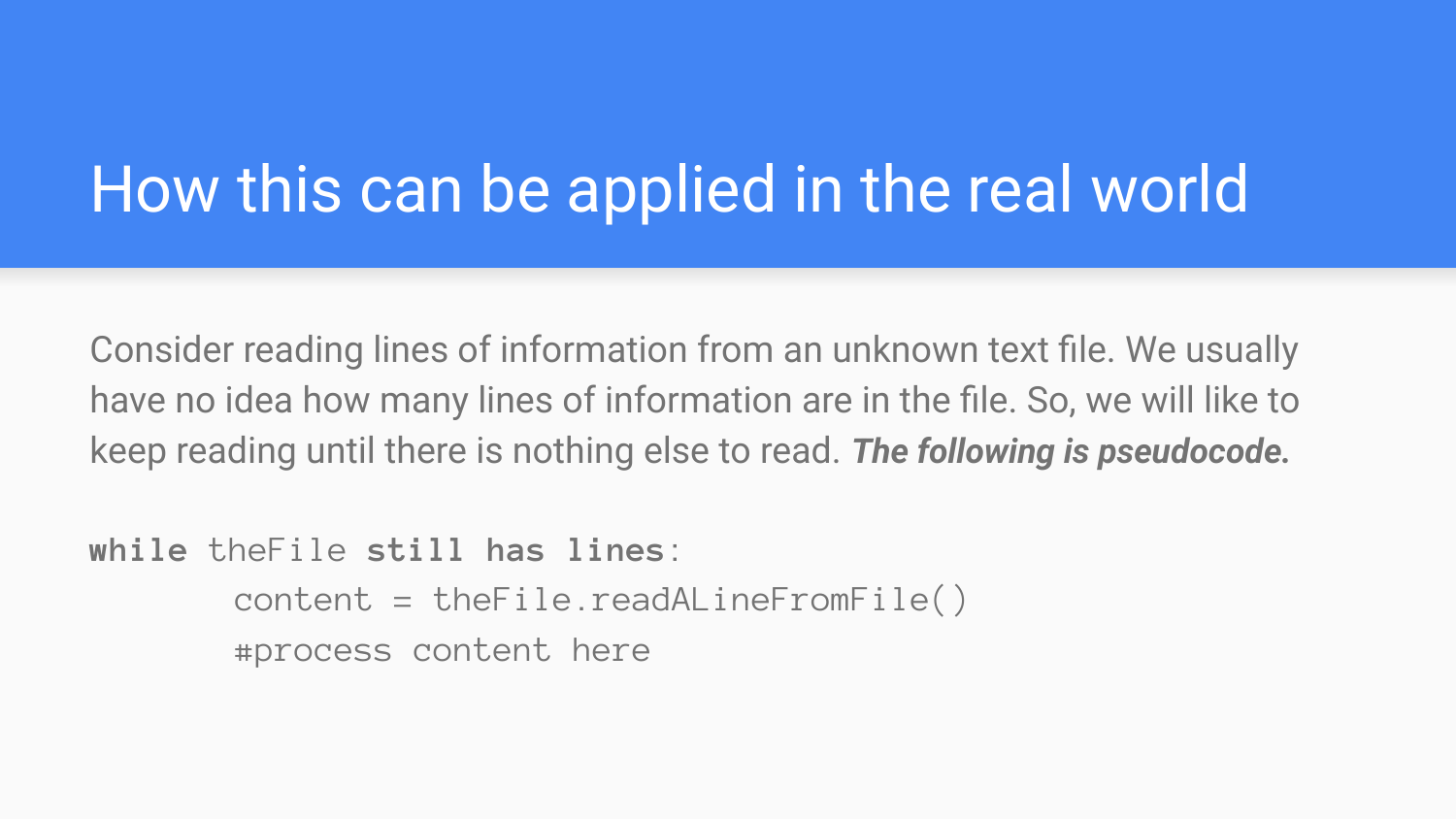

# How this can be applied in the real world
Consider reading lines of information from an unknown text file. We usually  have no idea how many lines of information are in the file. So, we will like to keep reading until there is nothing else to read. The following is pseudocode.
while theFile still has lines:
	content = theFile.readALineFromFile()
	#process content here